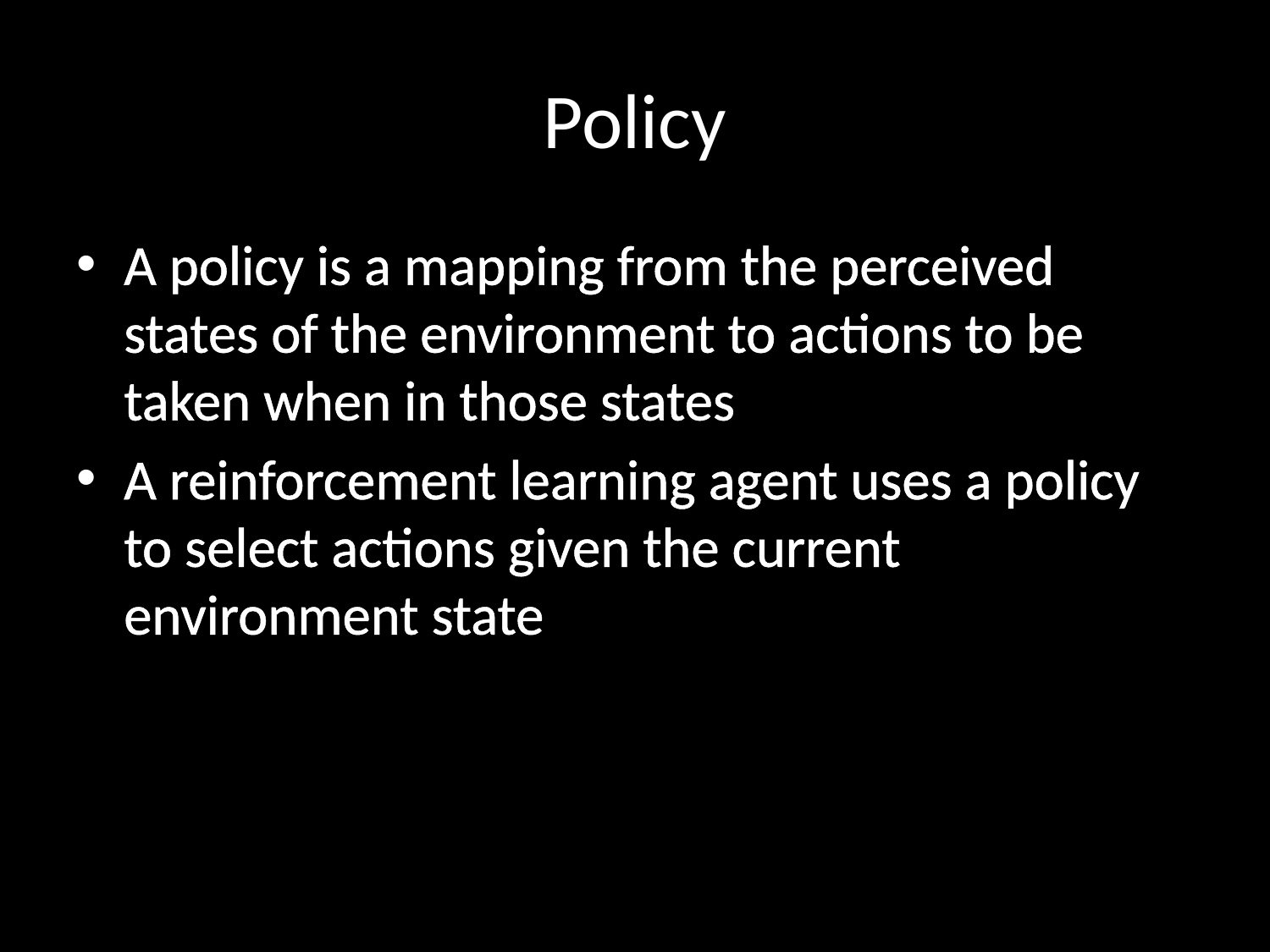

# Policy
A policy is a mapping from the perceived states of the environment to actions to be taken when in those states
A reinforcement learning agent uses a policy to select actions given the current environment state